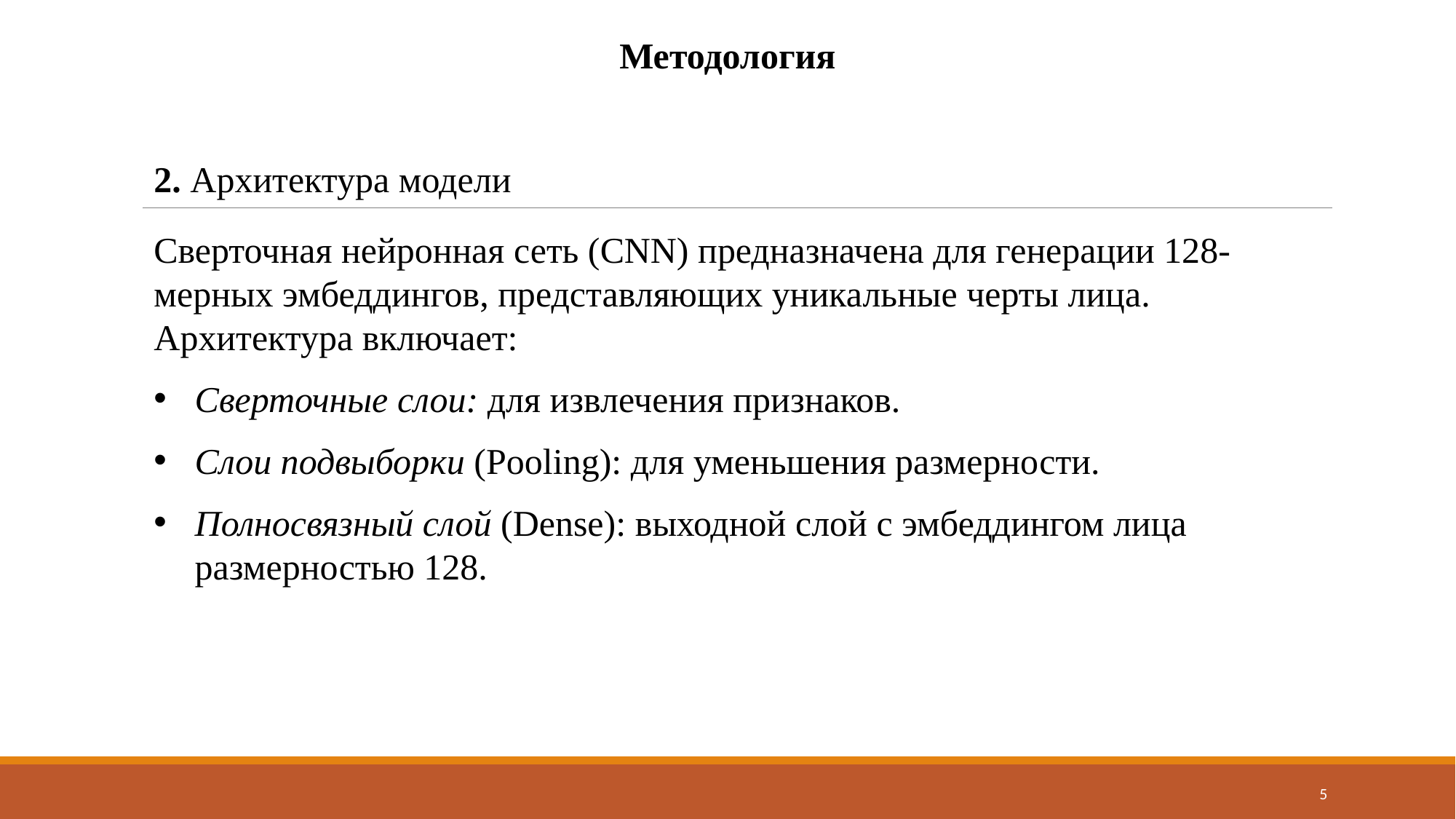

Методология
2. Архитектура модели
Сверточная нейронная сеть (CNN) предназначена для генерации 128-мерных эмбеддингов, представляющих уникальные черты лица. Архитектура включает:
Сверточные слои: для извлечения признаков.
Слои подвыборки (Pooling): для уменьшения размерности.
Полносвязный слой (Dense): выходной слой с эмбеддингом лица размерностью 128.
5